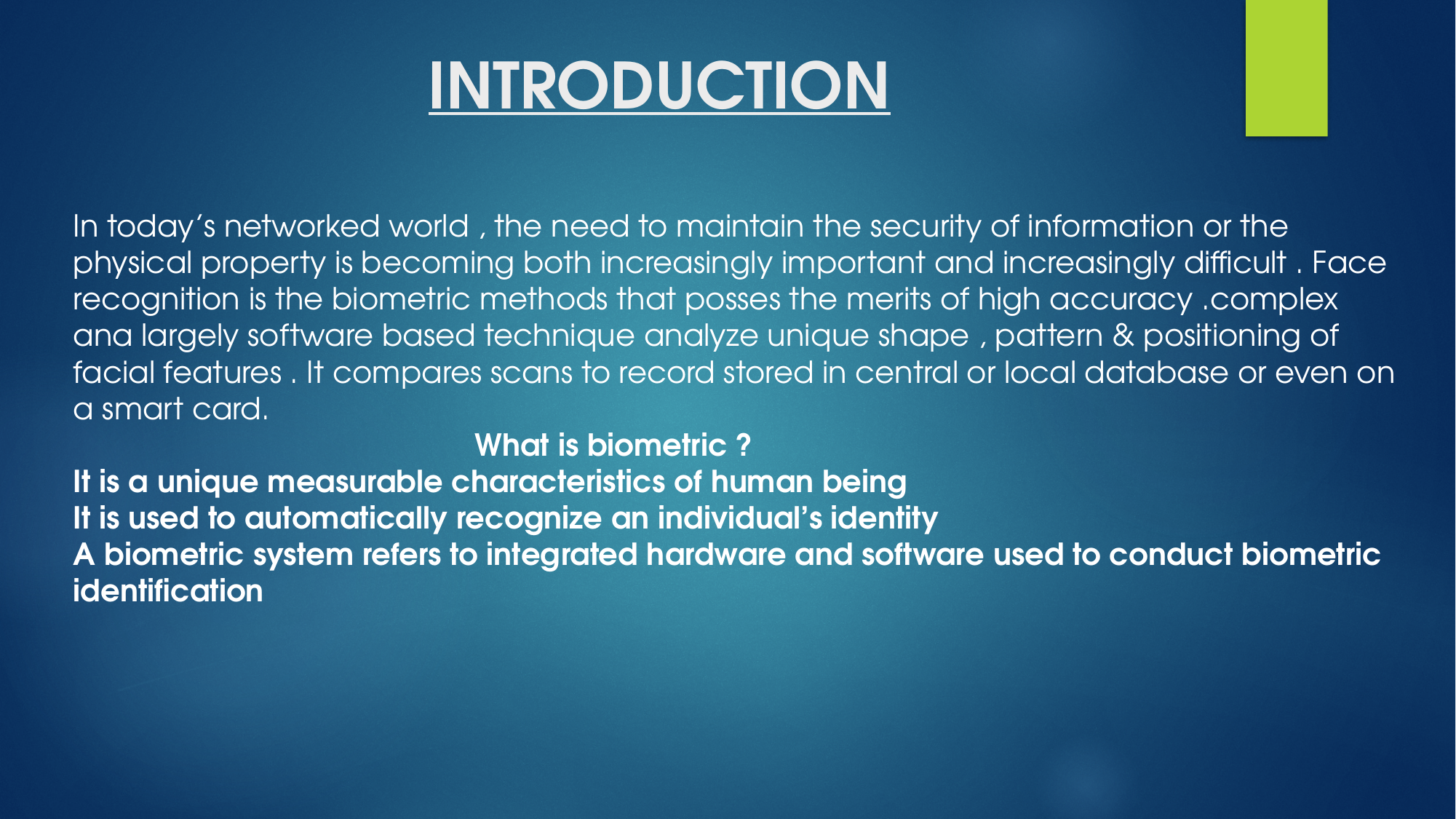

# INTRODUCTION
In today’s networked world , the need to maintain the security of information or the physical property is becoming both increasingly important and increasingly difficult . Face recognition is the biometric methods that posses the merits of high accuracy .complex ana largely software based technique analyze unique shape , pattern & positioning of facial features . It compares scans to record stored in central or local database or even on a smart card.
                                                What is biometric ?
It is a unique measurable characteristics of human being
It is used to automatically recognize an individual’s identity
A biometric system refers to integrated hardware and software used to conduct biometric identification